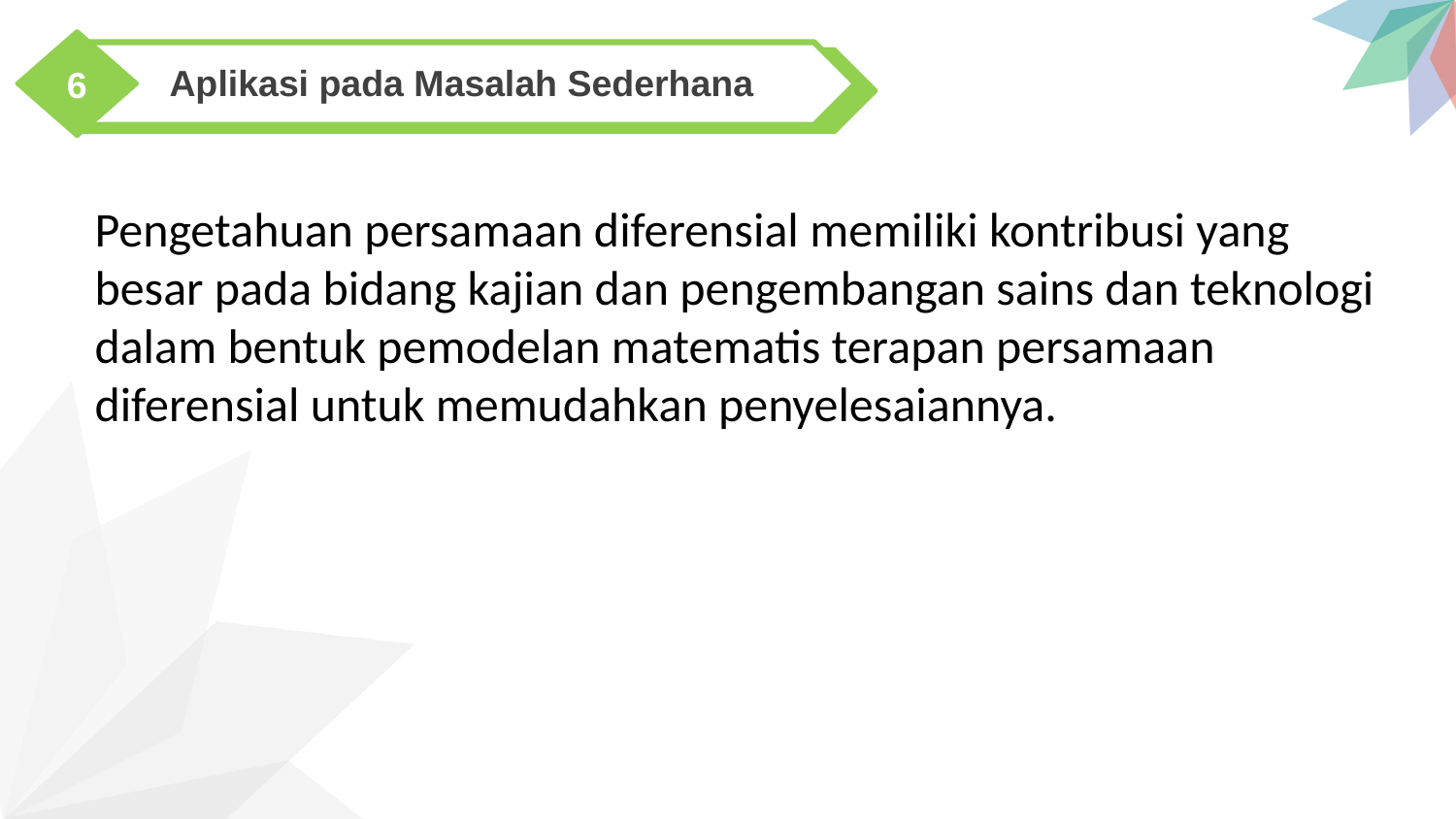

Aplikasi pada Masalah Sederhana
6
Pengetahuan persamaan diferensial memiliki kontribusi yang
besar pada bidang kajian dan pengembangan sains dan teknologi dalam bentuk pemodelan matematis terapan persamaan
diferensial untuk memudahkan penyelesaiannya.